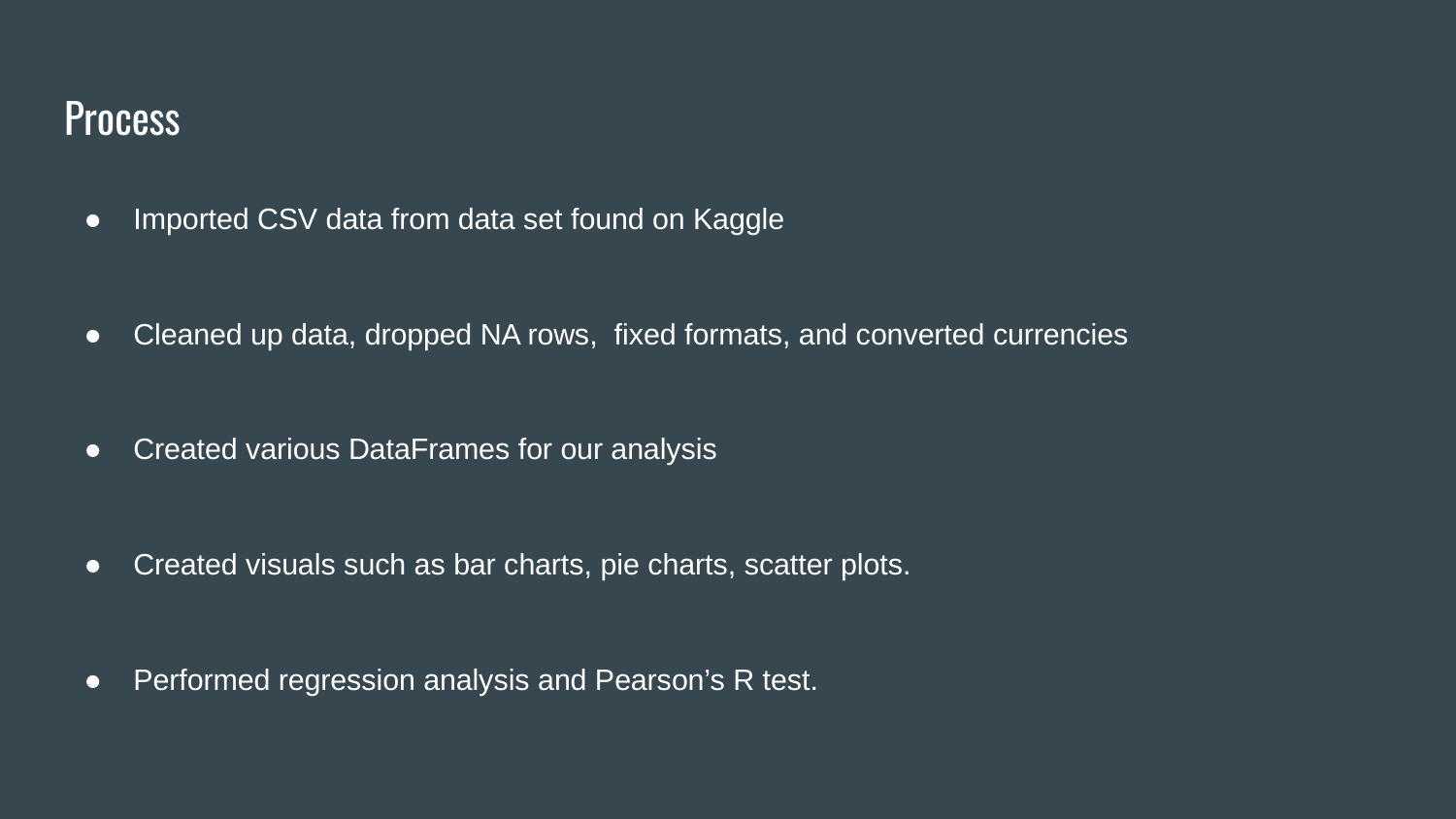

# Process
Imported CSV data from data set found on Kaggle

Cleaned up data, dropped NA rows,  fixed formats, and converted currencies

Created various DataFrames for our analysis

Created visuals such as bar charts, pie charts, scatter plots.

Performed regression analysis and Pearson’s R test.